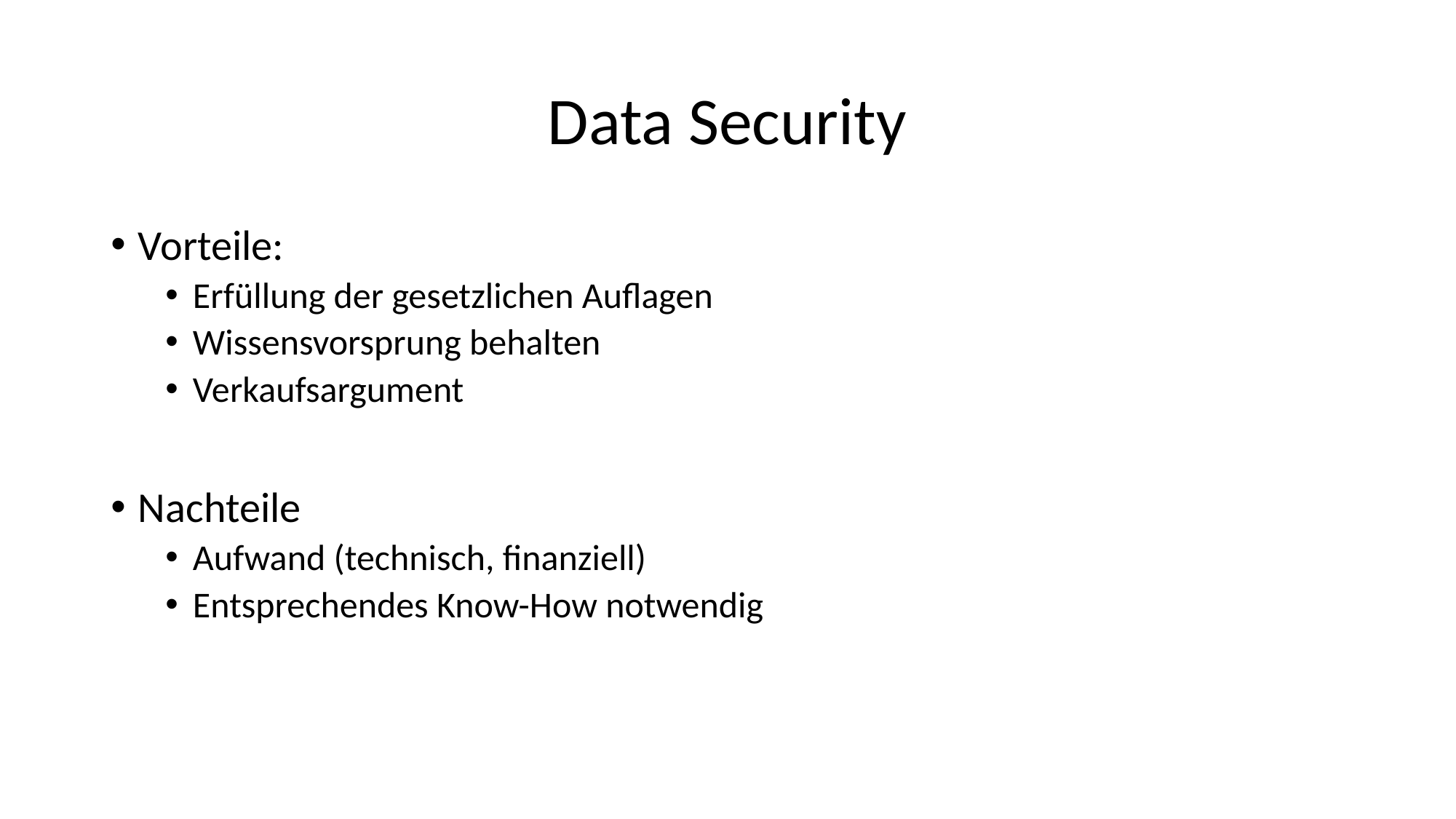

# Data Security
Vorteile:
Erfüllung der gesetzlichen Auflagen
Wissensvorsprung behalten
Verkaufsargument

Nachteile
Aufwand (technisch, finanziell)
Entsprechendes Know-How notwendig